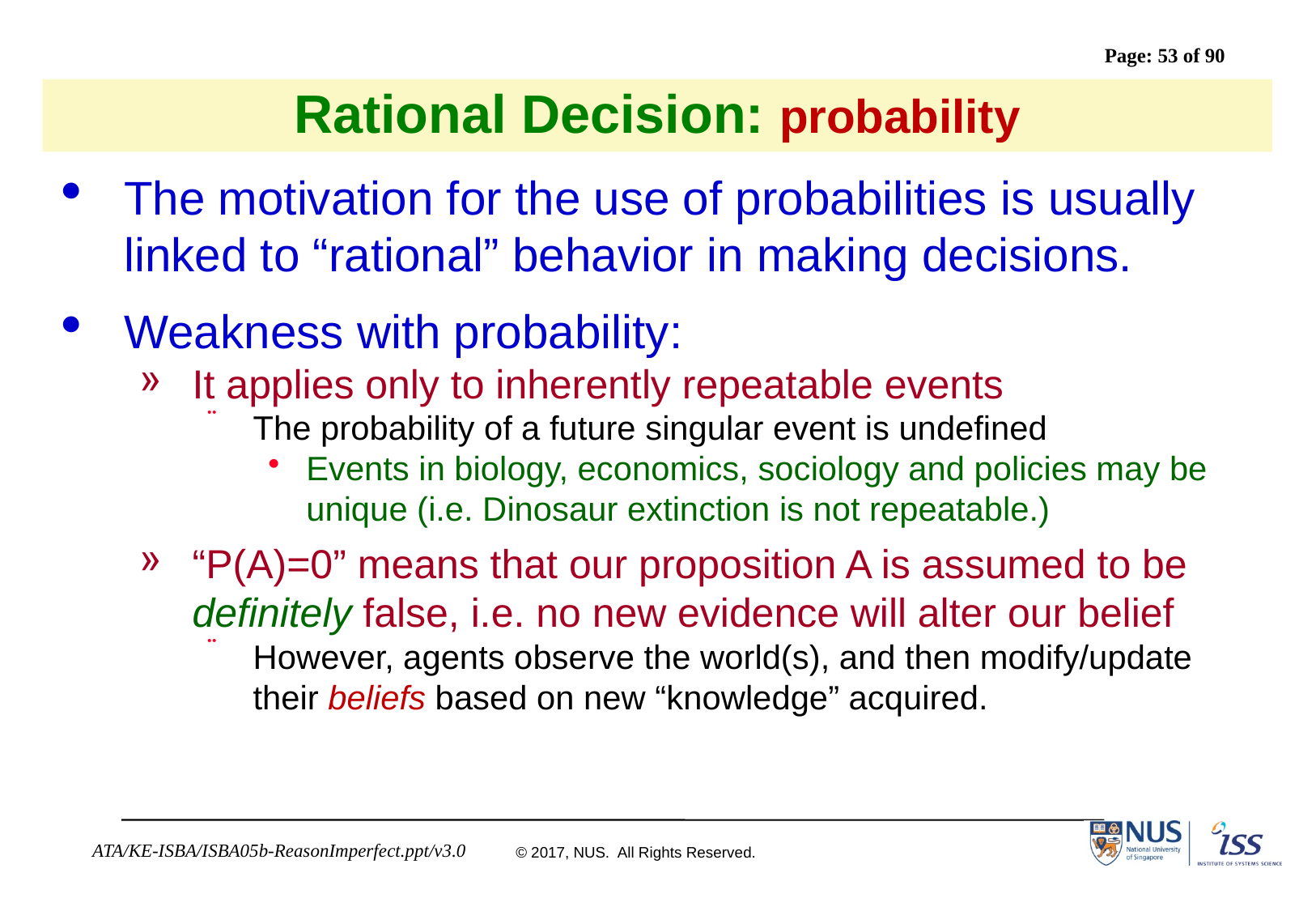

# Rational Decision: probability
The motivation for the use of probabilities is usually linked to “rational” behavior in making decisions.
Weakness with probability:
It applies only to inherently repeatable events
The probability of a future singular event is undefined
Events in biology, economics, sociology and policies may be unique (i.e. Dinosaur extinction is not repeatable.)
“P(A)=0” means that our proposition A is assumed to be definitely false, i.e. no new evidence will alter our belief
However, agents observe the world(s), and then modify/update their beliefs based on new “knowledge” acquired.